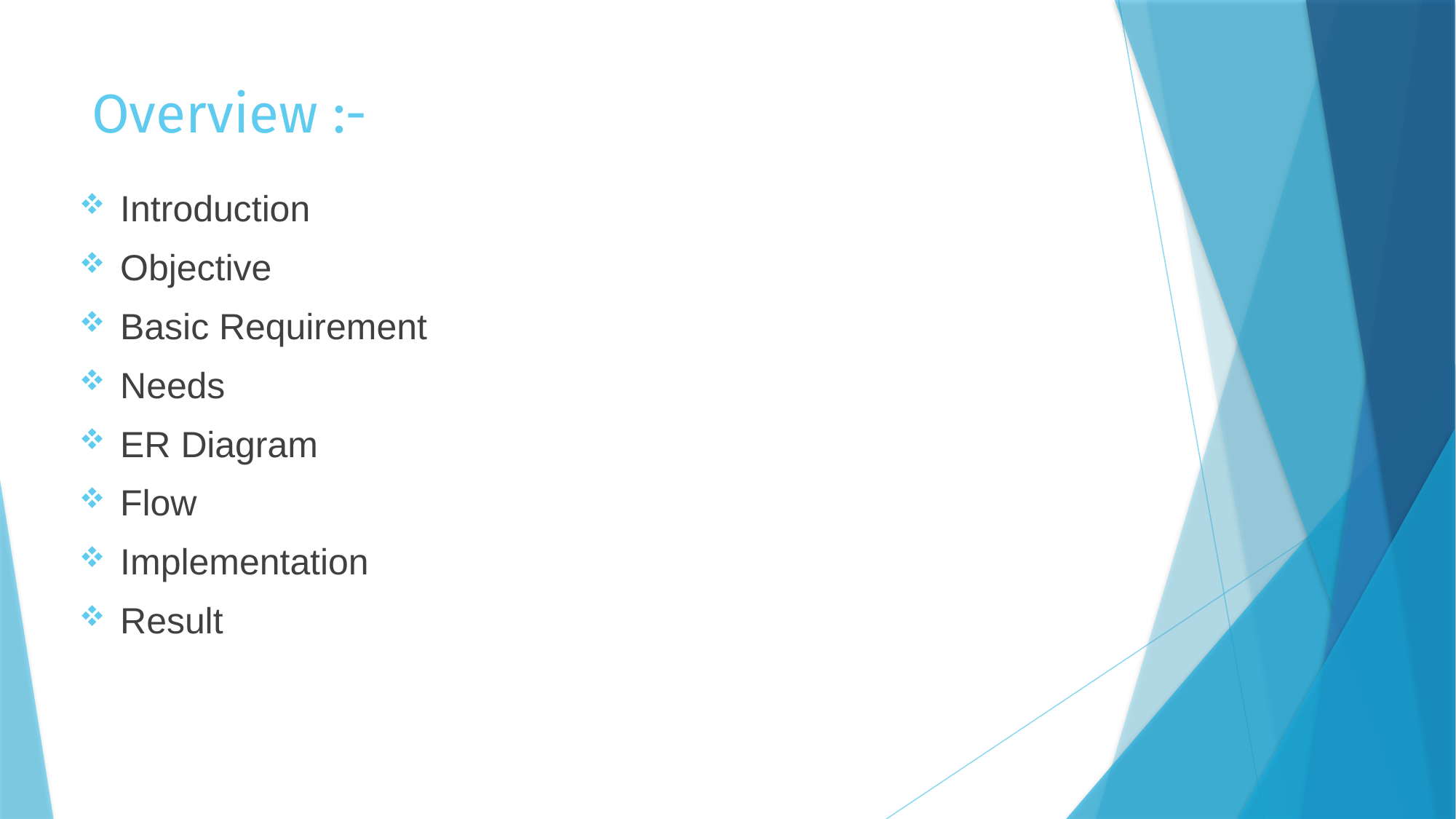

# Overview :-
Introduction
Objective
Basic Requirement
Needs
ER Diagram
Flow
Implementation
Result